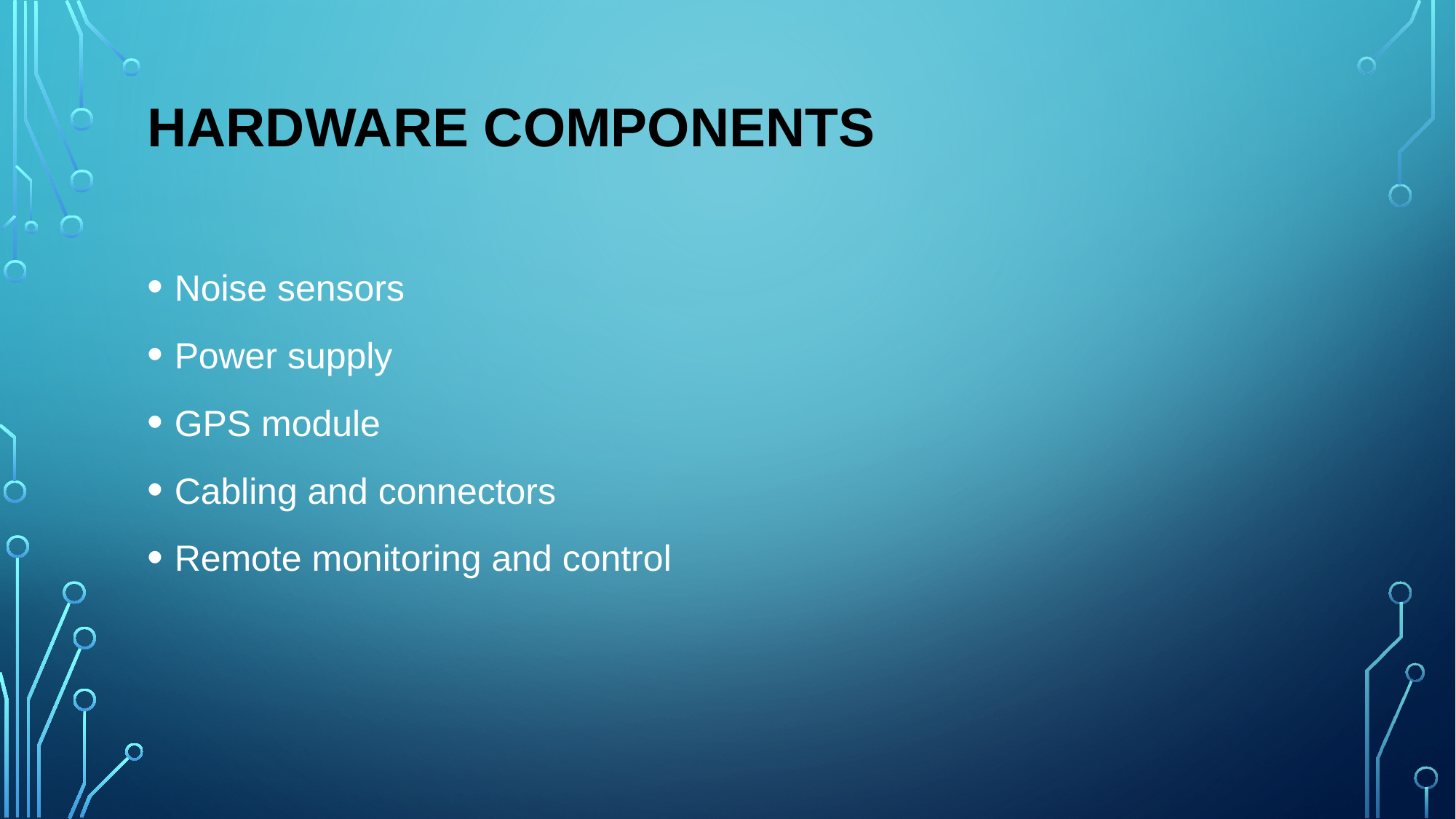

# Hardware components
Noise sensors
Power supply
GPS module
Cabling and connectors
Remote monitoring and control